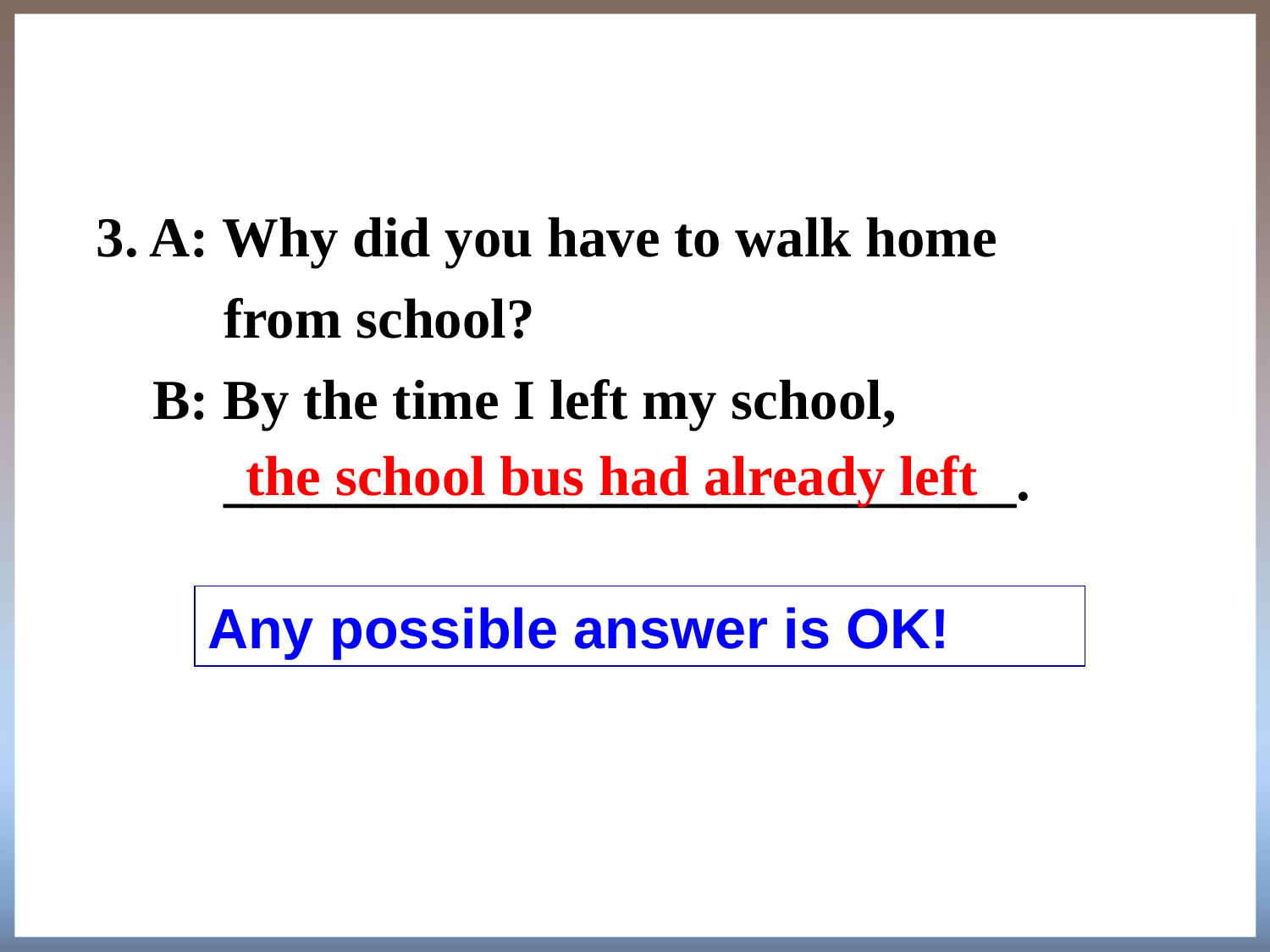

3. A: Why did you have to walk home
         from school?
    B: By the time I left my school,
         ____________________________.
the school bus had already left
Any possible answer is OK!